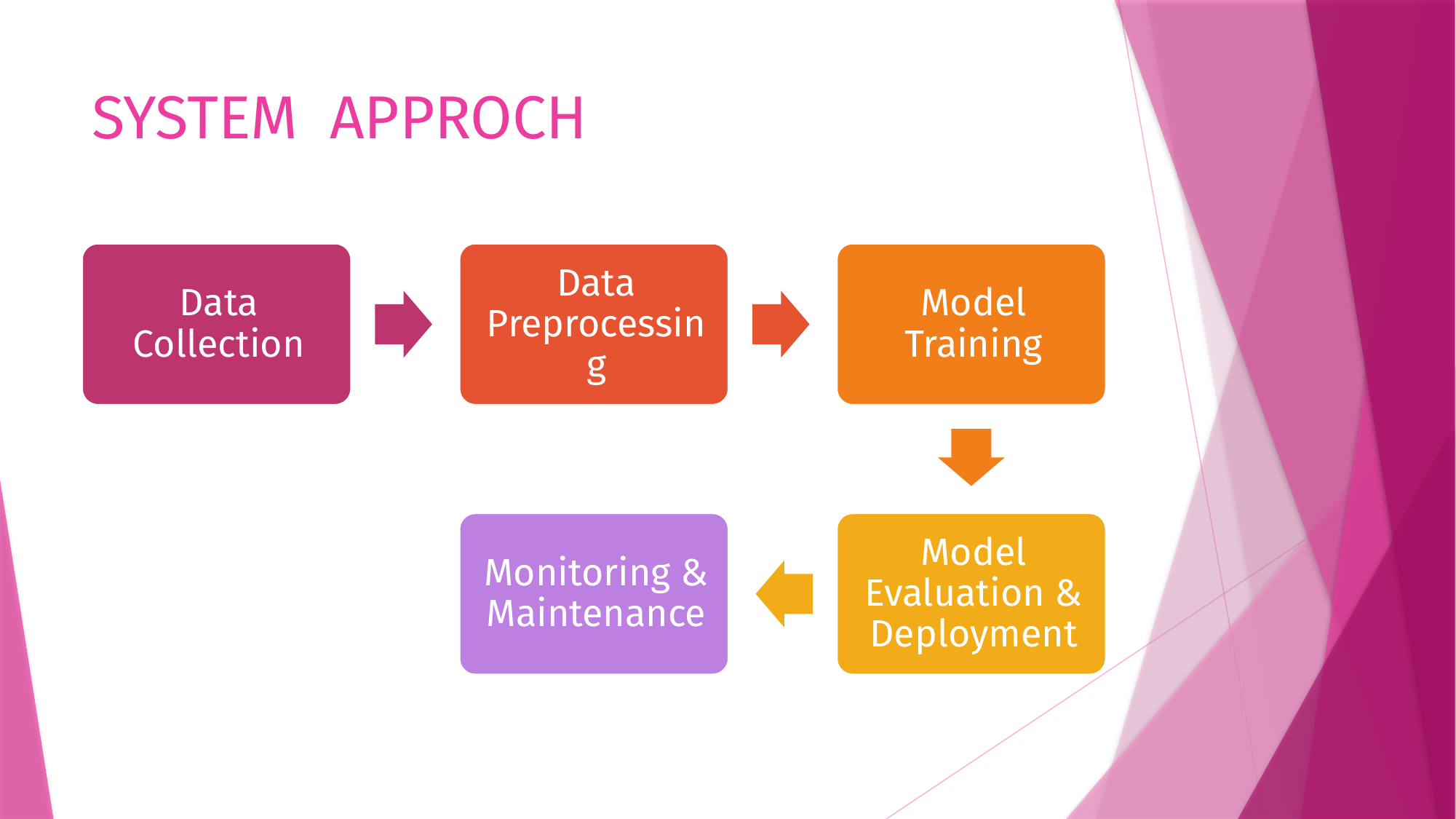

# SYSTEM  APPROCH
Data Collection

Data Preprocessing

Model Training

Model Evaluation & Deployment

Monitoring & Maintenance